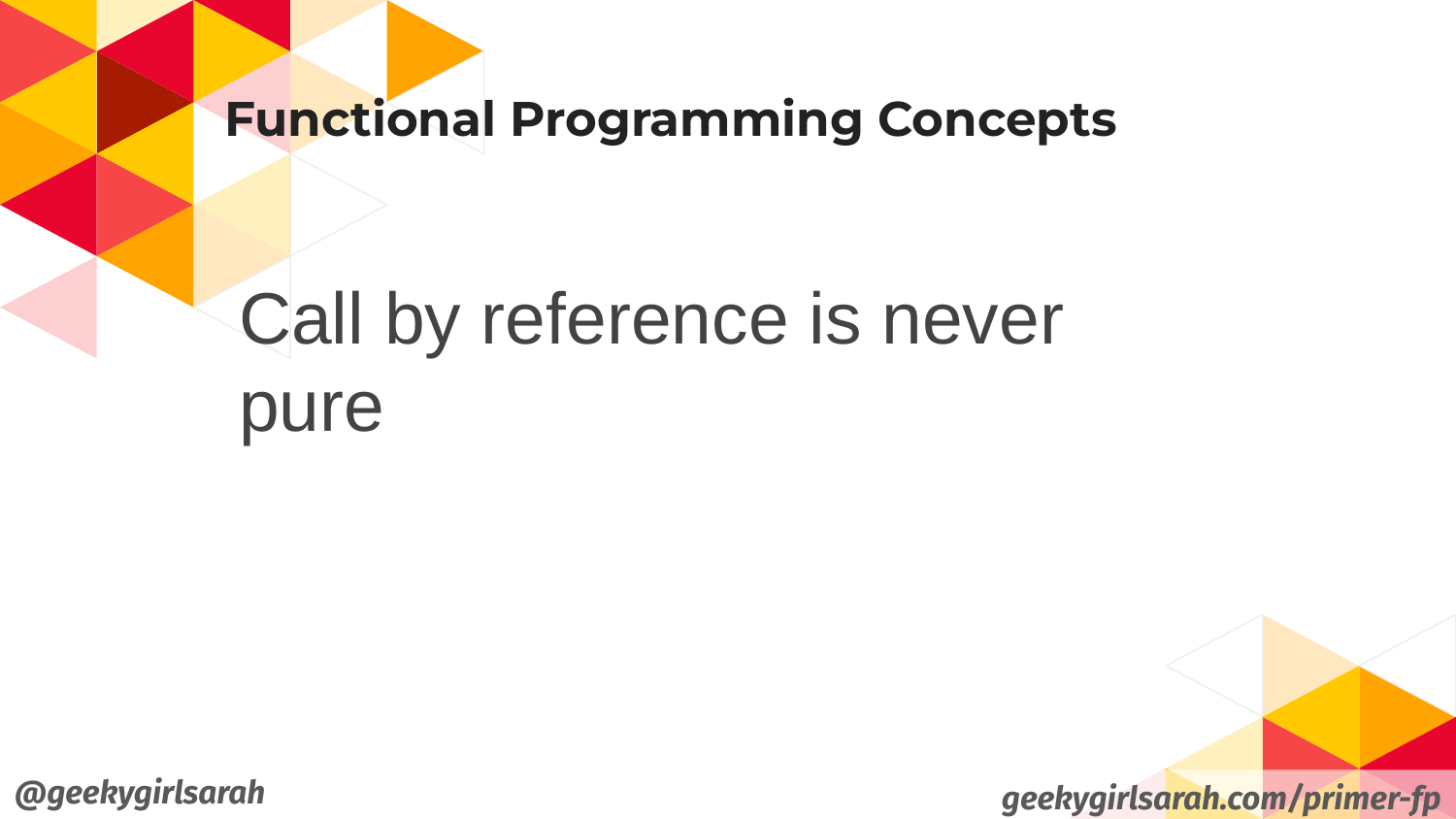

# Functional Programming Concepts
Call by reference is never pure